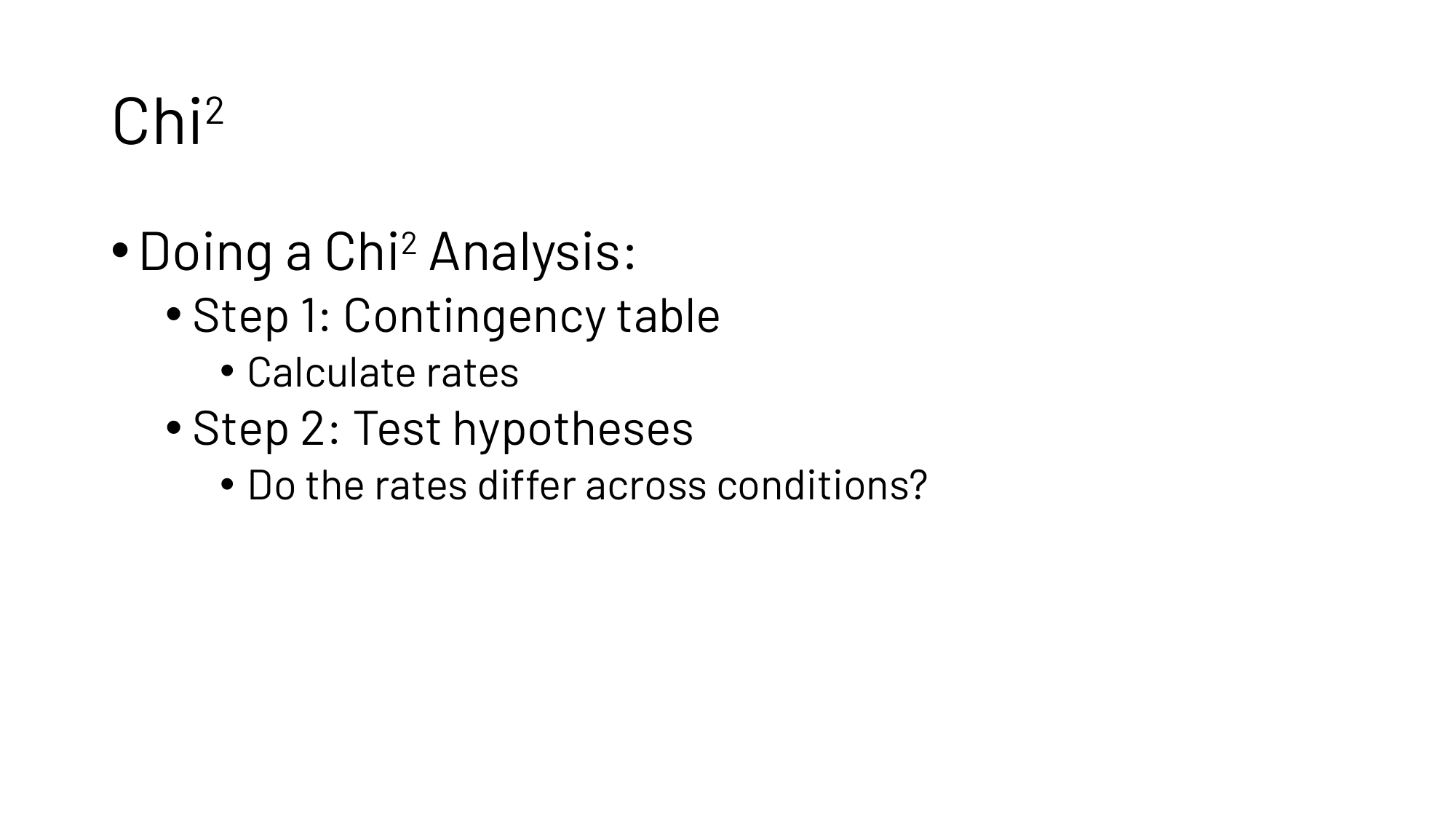

# Chi2
Doing a Chi2 Analysis:
Step 1: Contingency table
Calculate rates
Step 2: Test hypotheses
Do the rates differ across conditions?